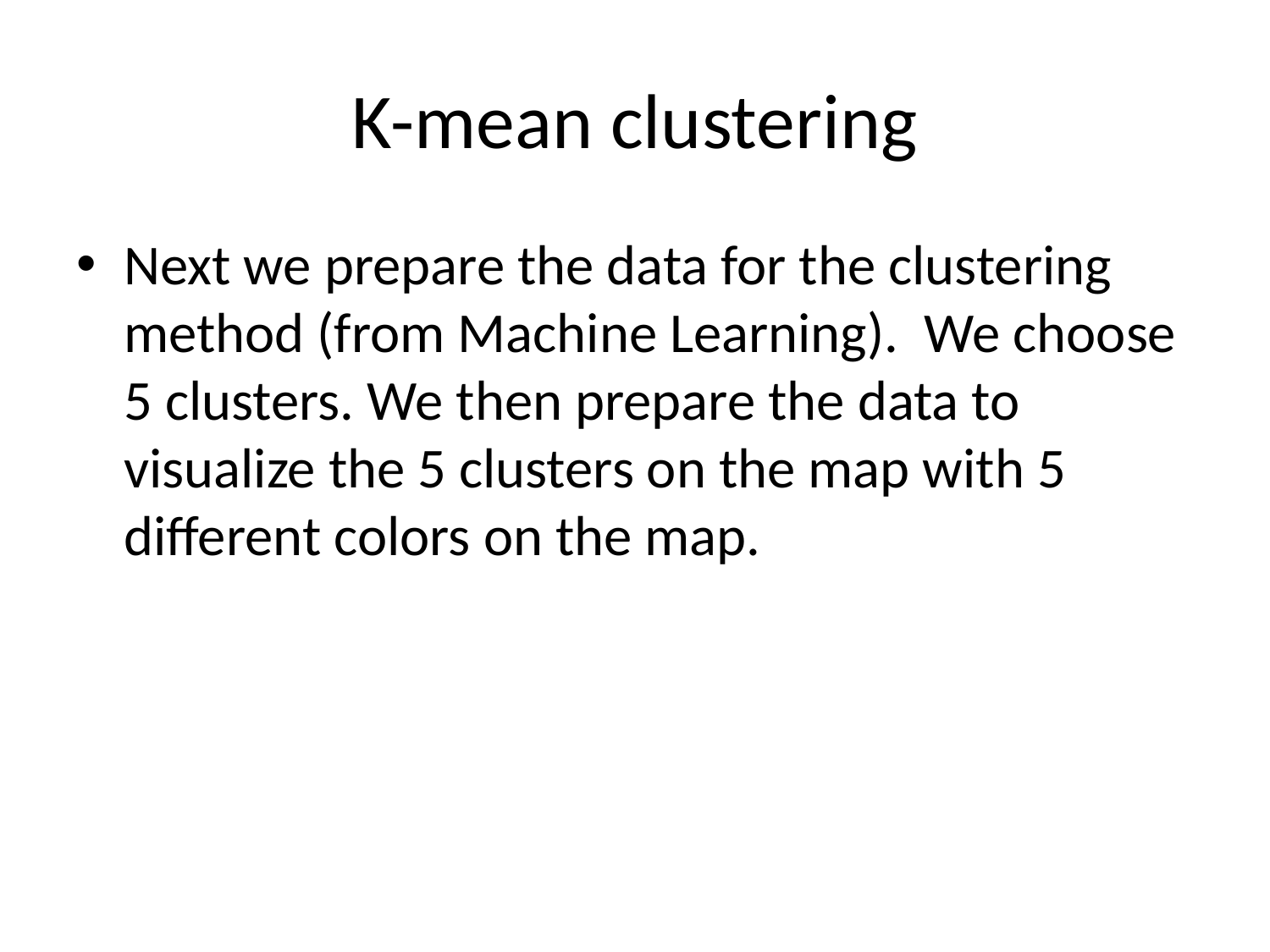

# K-mean clustering
Next we prepare the data for the clustering method (from Machine Learning).  We choose 5 clusters. We then prepare the data to visualize the 5 clusters on the map with 5 different colors on the map.